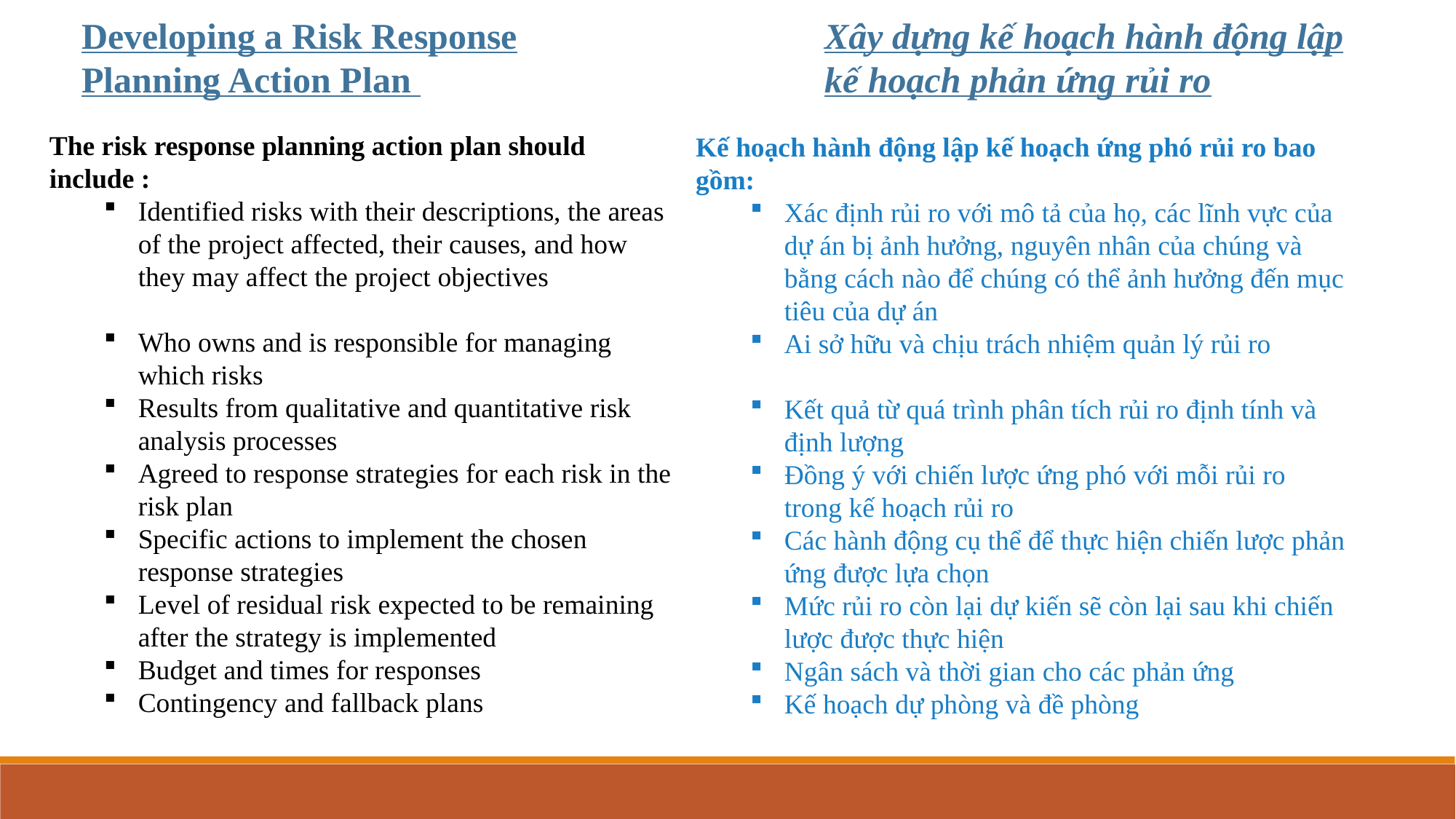

Xây dựng kế hoạch hành động lập kế hoạch phản ứng rủi ro
Developing a Risk Response Planning Action Plan
The risk response planning action plan should include :
Identified risks with their descriptions, the areas of the project affected, their causes, and how they may affect the project objectives

Who owns and is responsible for managing which risks
Results from qualitative and quantitative risk analysis processes
Agreed to response strategies for each risk in the risk plan
Specific actions to implement the chosen response strategies
Level of residual risk expected to be remaining after the strategy is implemented
Budget and times for responses
Contingency and fallback plans
Kế hoạch hành động lập kế hoạch ứng phó rủi ro bao gồm:
Xác định rủi ro với mô tả của họ, các lĩnh vực của dự án bị ảnh hưởng, nguyên nhân của chúng và bằng cách nào để chúng có thể ảnh hưởng đến mục tiêu của dự án
Ai sở hữu và chịu trách nhiệm quản lý rủi ro

Kết quả từ quá trình phân tích rủi ro định tính và định lượng
Đồng ý với chiến lược ứng phó với mỗi rủi ro trong kế hoạch rủi ro
Các hành động cụ thể để thực hiện chiến lược phản ứng được lựa chọn
Mức rủi ro còn lại dự kiến sẽ còn lại sau khi chiến lược được thực hiện
Ngân sách và thời gian cho các phản ứng
Kế hoạch dự phòng và đề phòng
Planning Processes
Executing Processes
Initialing Processes

Closing Processes